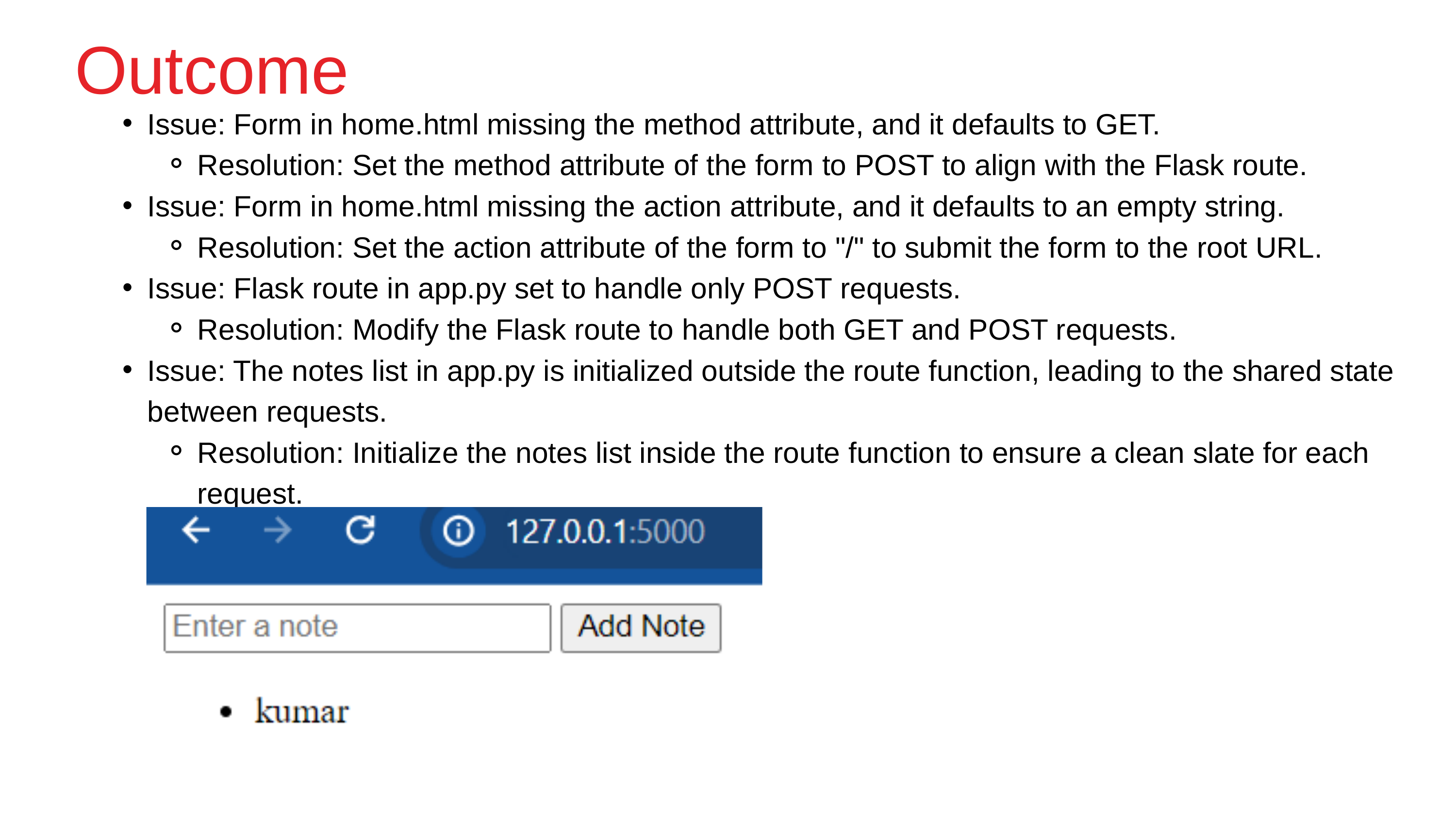

Outcome
Issue: Form in home.html missing the method attribute, and it defaults to GET.
Resolution: Set the method attribute of the form to POST to align with the Flask route.
Issue: Form in home.html missing the action attribute, and it defaults to an empty string.
Resolution: Set the action attribute of the form to "/" to submit the form to the root URL.
Issue: Flask route in app.py set to handle only POST requests.
Resolution: Modify the Flask route to handle both GET and POST requests.
Issue: The notes list in app.py is initialized outside the route function, leading to the shared state between requests.
Resolution: Initialize the notes list inside the route function to ensure a clean slate for each request.